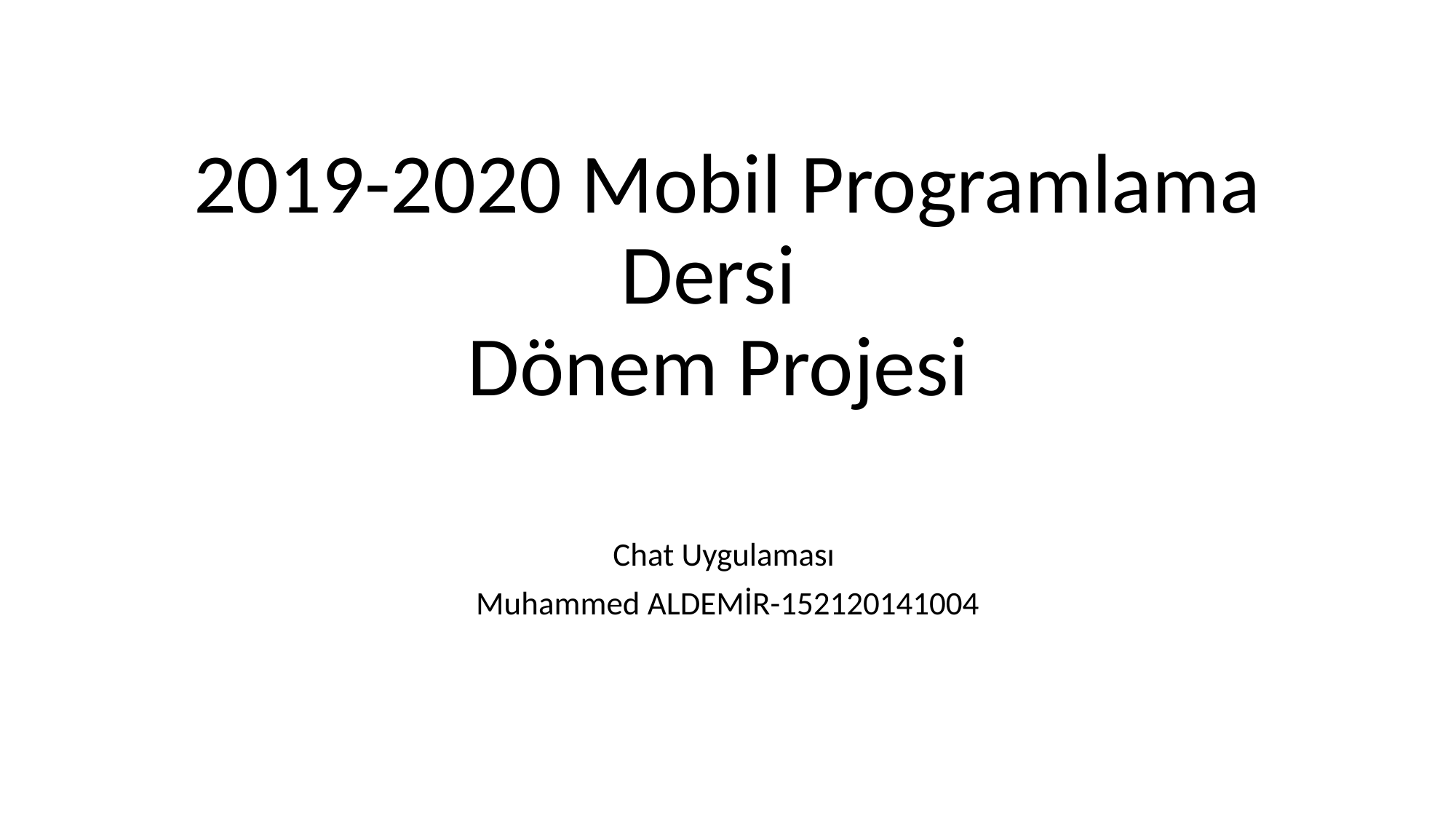

# 2019-2020 Mobil Programlama Dersi  Dönem Projesi

Chat Uygulaması
Muhammed ALDEMİR-152120141004